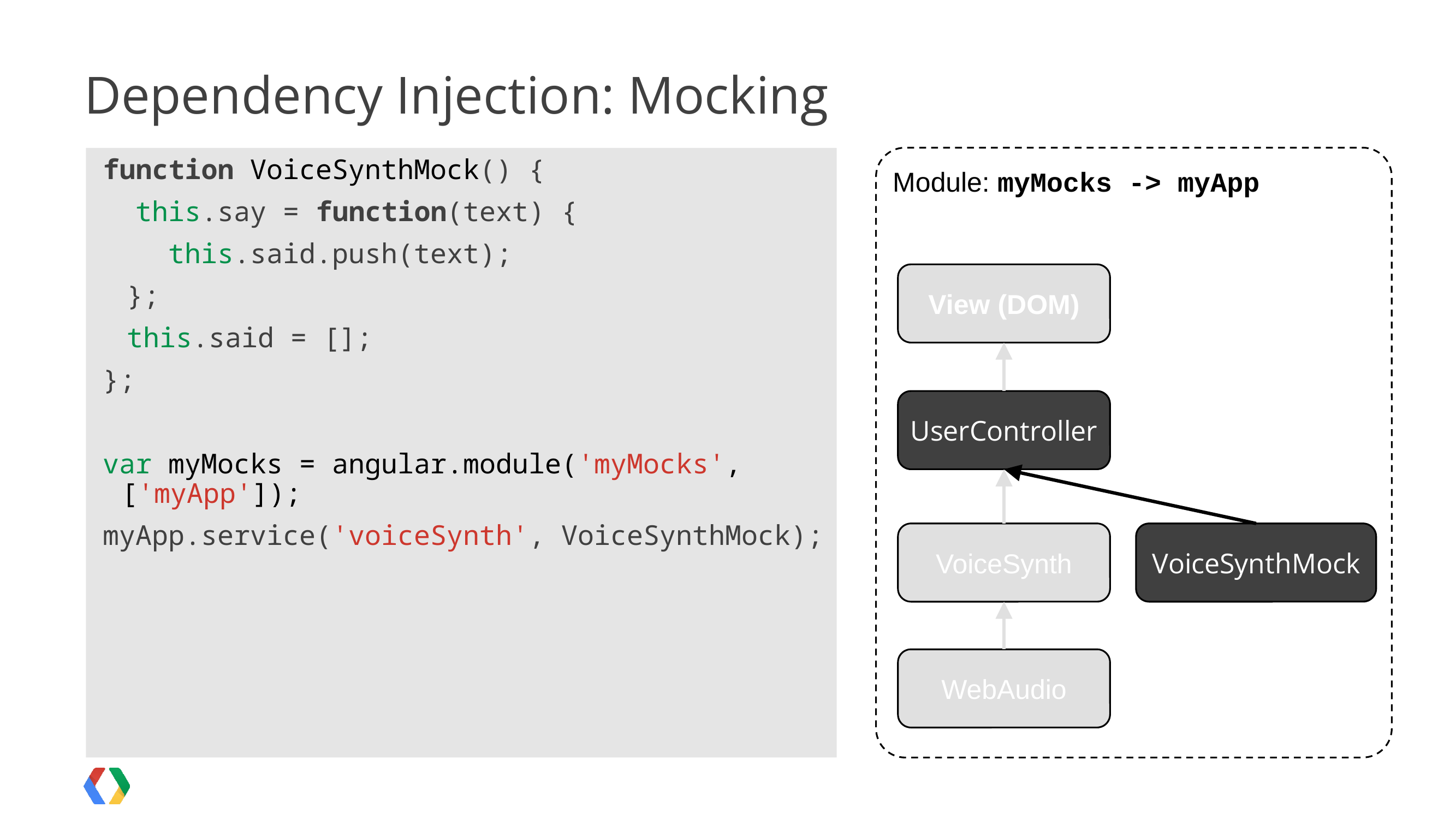

# Dependency Injection: Mocking
Module: myMocks -> myApp
function VoiceSynthMock() {
  this.say = function(text) {
    this.said.push(text);
  };
  this.said = [];
};

var myMocks = angular.module('myMocks', ['myApp']);
myApp.service('voiceSynth', VoiceSynthMock);

View (DOM)
UserController
VoiceSynth
VoiceSynthMock
WebAudio